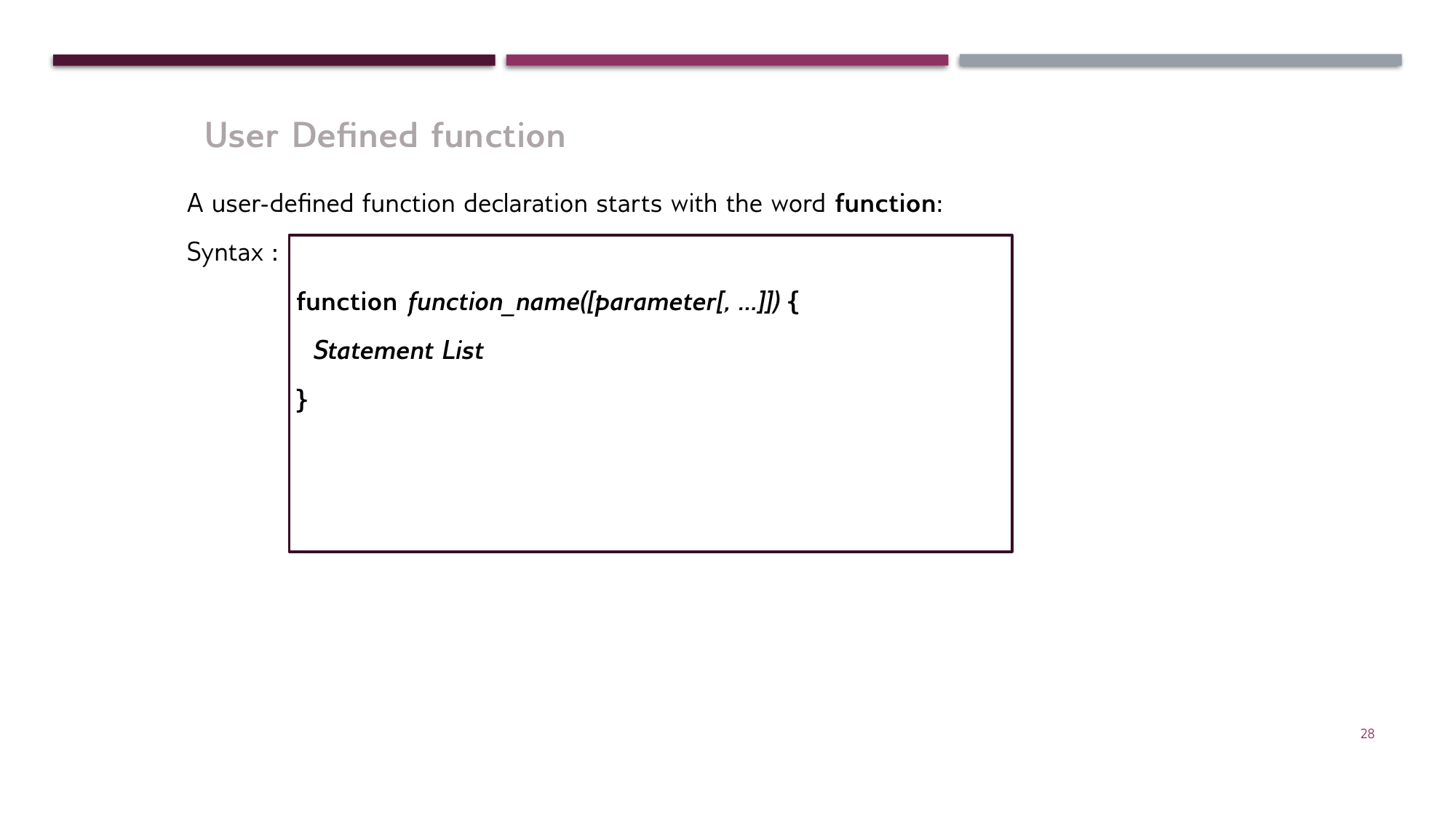

User Defined function
A user-defined function declaration starts with the word function:
Syntax :
function function_name([parameter[, ...]]) {
  Statement List
}

28